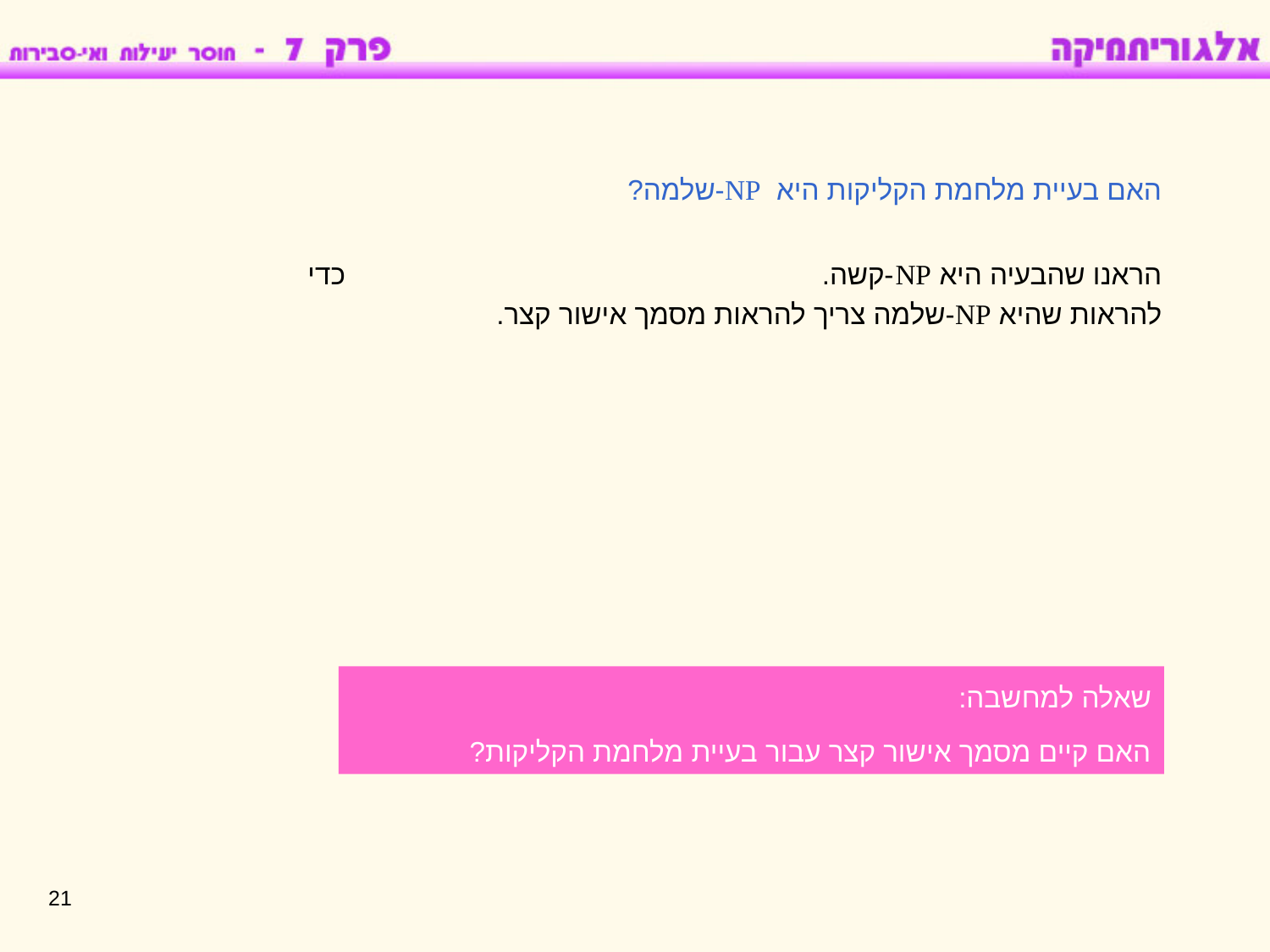

האם בעיית מלחמת הקליקות היא  NP-שלמה?
הראנו שהבעיה היא NP-קשה.                                                             כדי להראות שהיא NP-שלמה צריך להראות מסמך אישור קצר.
שאלה למחשבה:
האם קיים מסמך אישור קצר עבור בעיית מלחמת הקליקות?
21